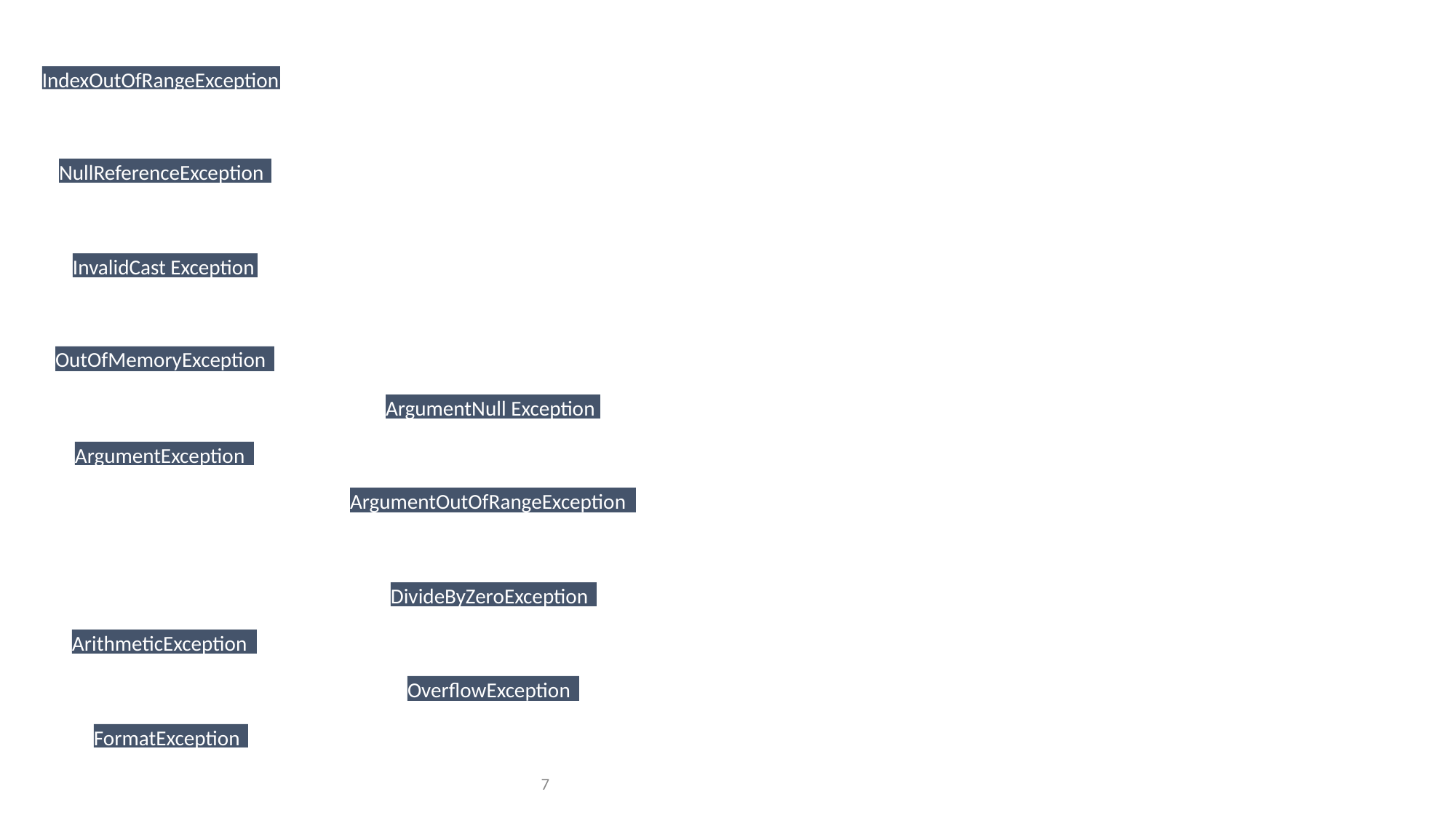

IndexOutOfRangeException
NullReferenceException
InvalidCast Exception
OutOfMemoryException
ArgumentNull Exception
ArgumentException
ArgumentOutOfRangeException
DivideByZeroException
ArithmeticException
OverflowException
FormatException
7